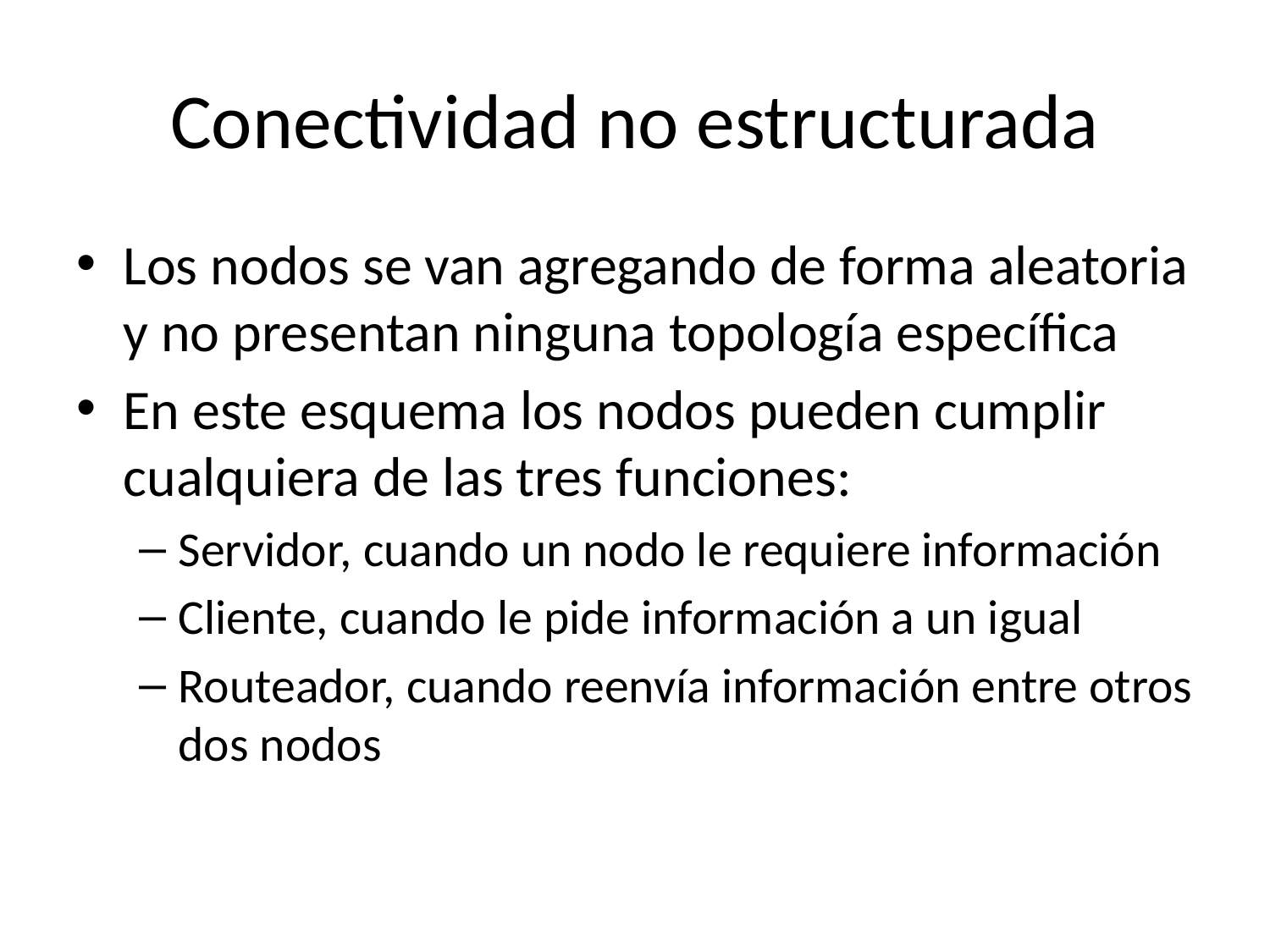

# Conectividad no estructurada
Los nodos se van agregando de forma aleatoria y no presentan ninguna topología específica
En este esquema los nodos pueden cumplir cualquiera de las tres funciones:
Servidor, cuando un nodo le requiere información
Cliente, cuando le pide información a un igual
Routeador, cuando reenvía información entre otros dos nodos